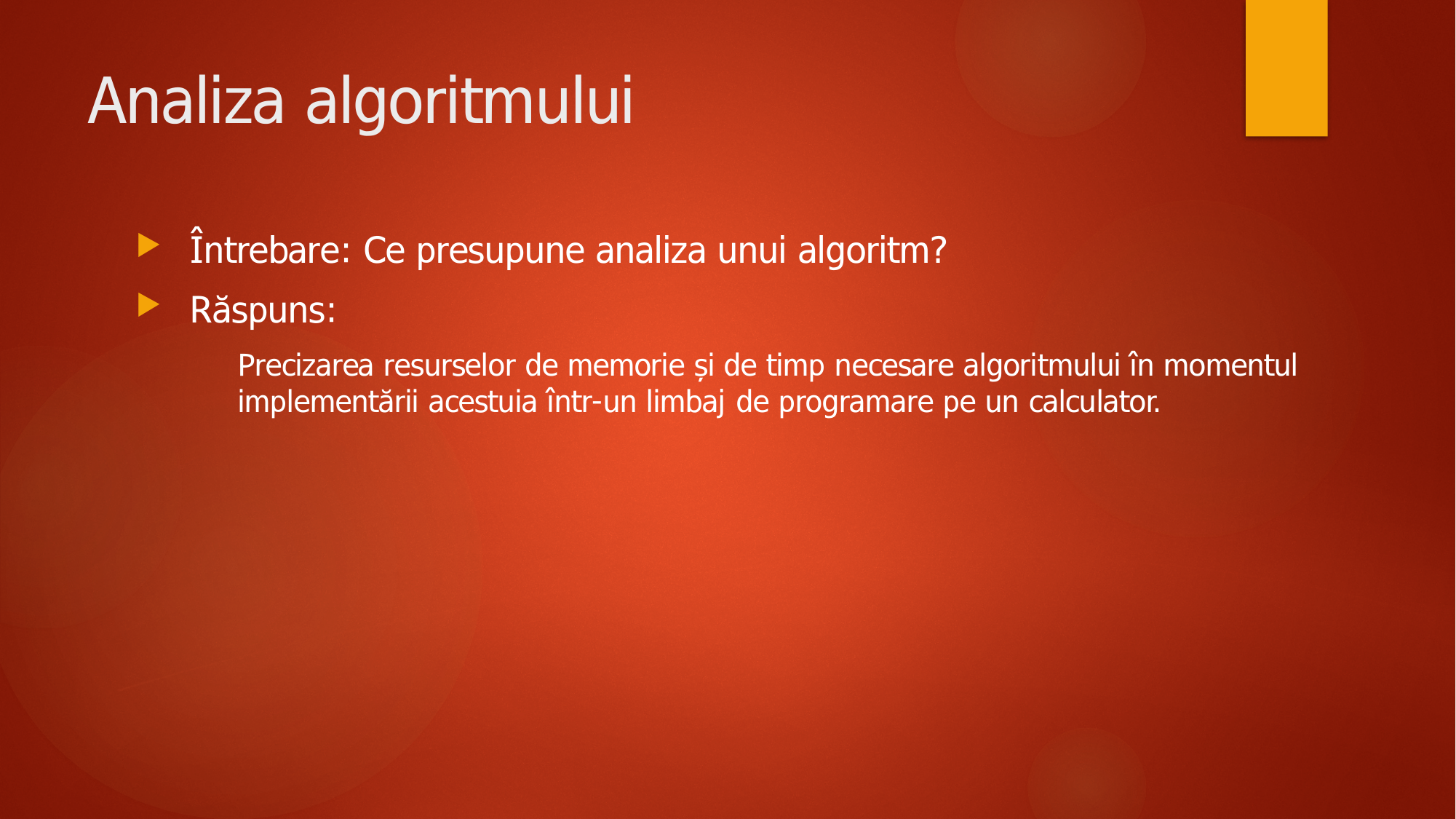

# Analiza algoritmului
Întrebare: Ce presupune analiza unui algoritm?
Răspuns:
Precizarea resurselor de memorie și de timp necesare algoritmului în momentul implementării acestuia într-un limbaj de programare pe un calculator.